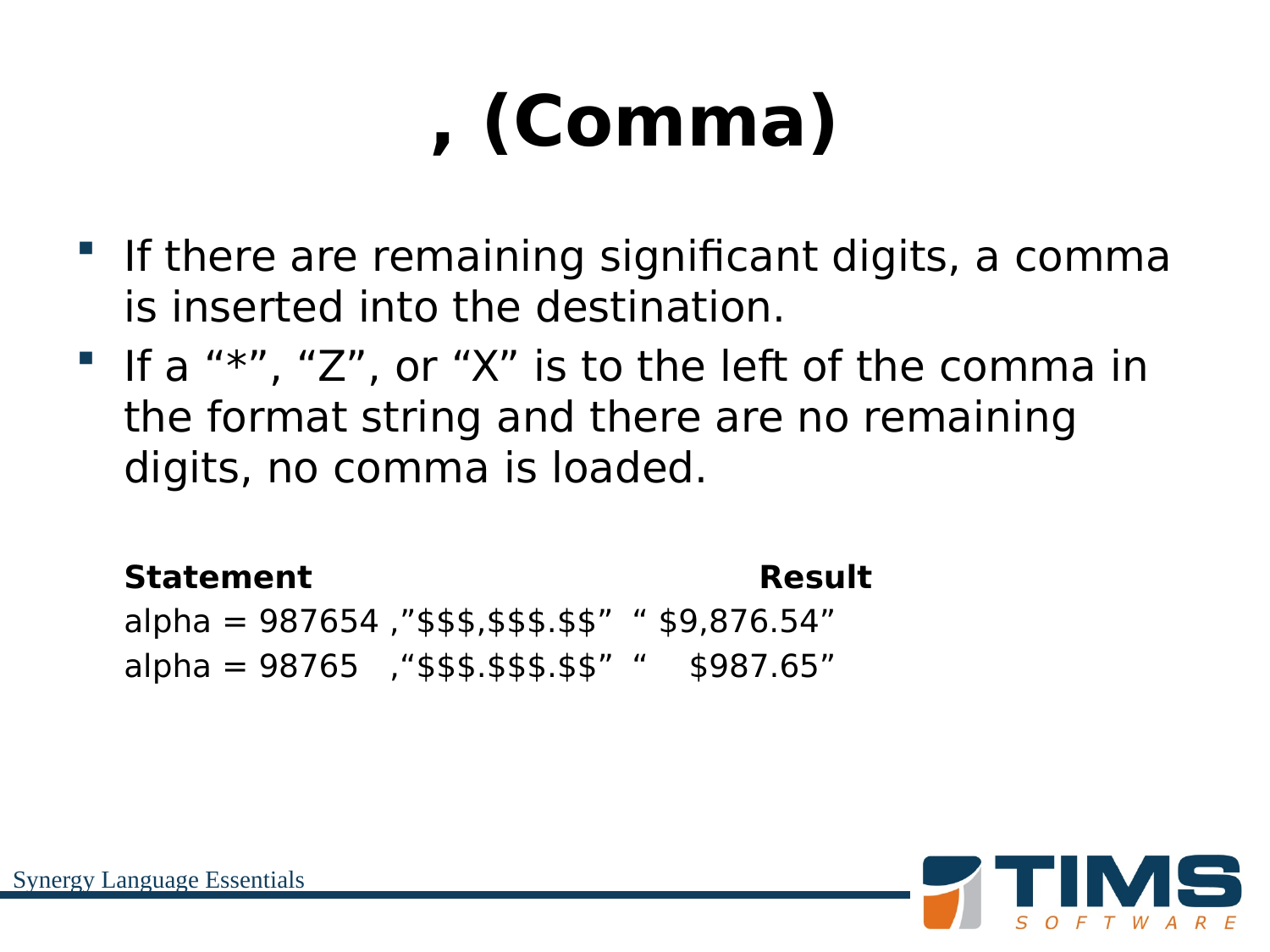

# , (Comma)
If there are remaining significant digits, a comma is inserted into the destination.
If a “*”, “Z”, or “X” is to the left of the comma in the format string and there are no remaining digits, no comma is loaded.

	Statement				Result
	alpha = 987654 ,”$$$,$$$.$$”	“ $9,876.54”
	alpha = 98765   ,“$$$.$$$.$$”	“    $987.65”
Synergy Language Essentials